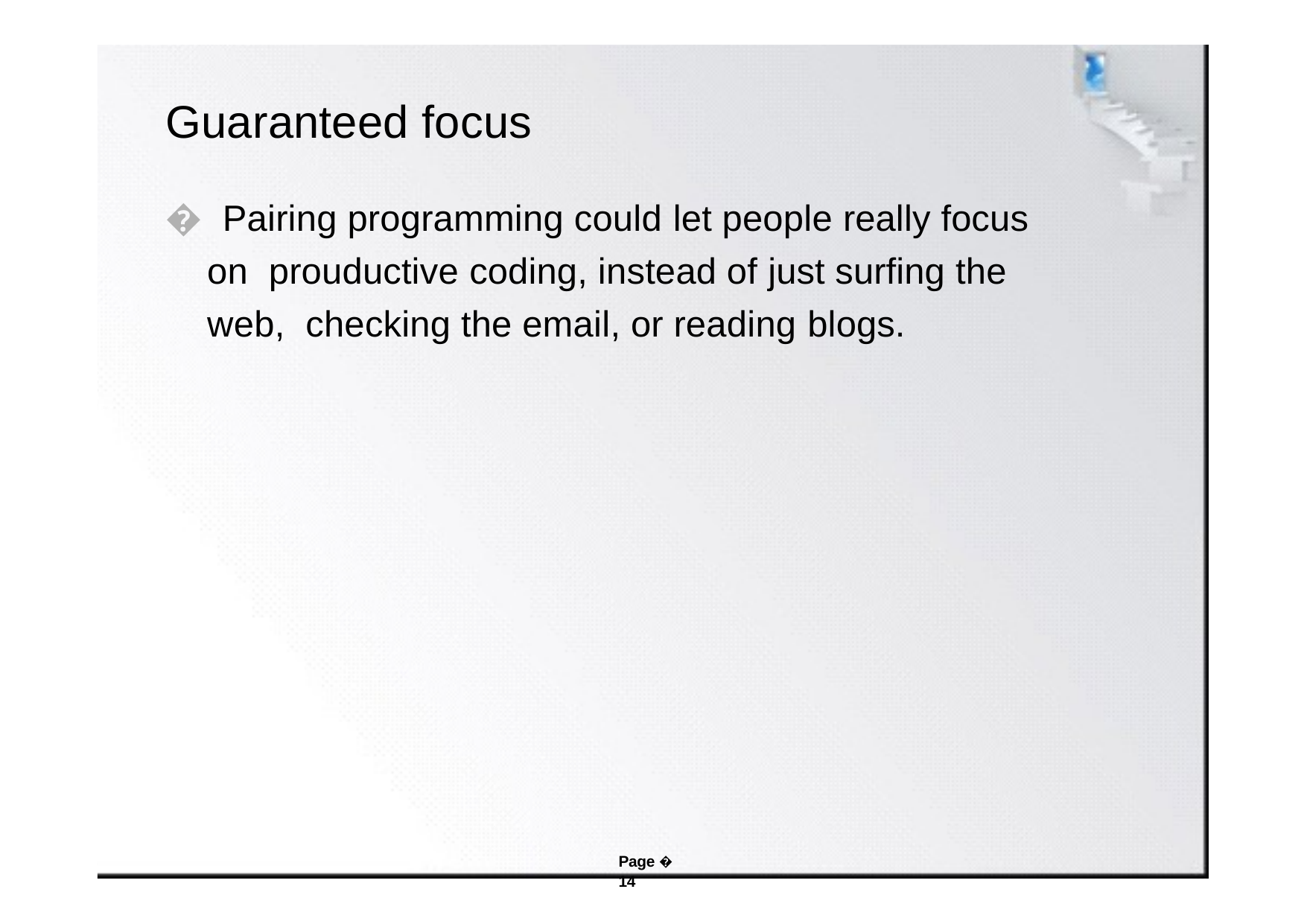

Guaranteed focus
� Pairing programming could let people really focus on  prouductive coding, instead of just surfing the web,  checking the email, or reading blogs.
Page � 14